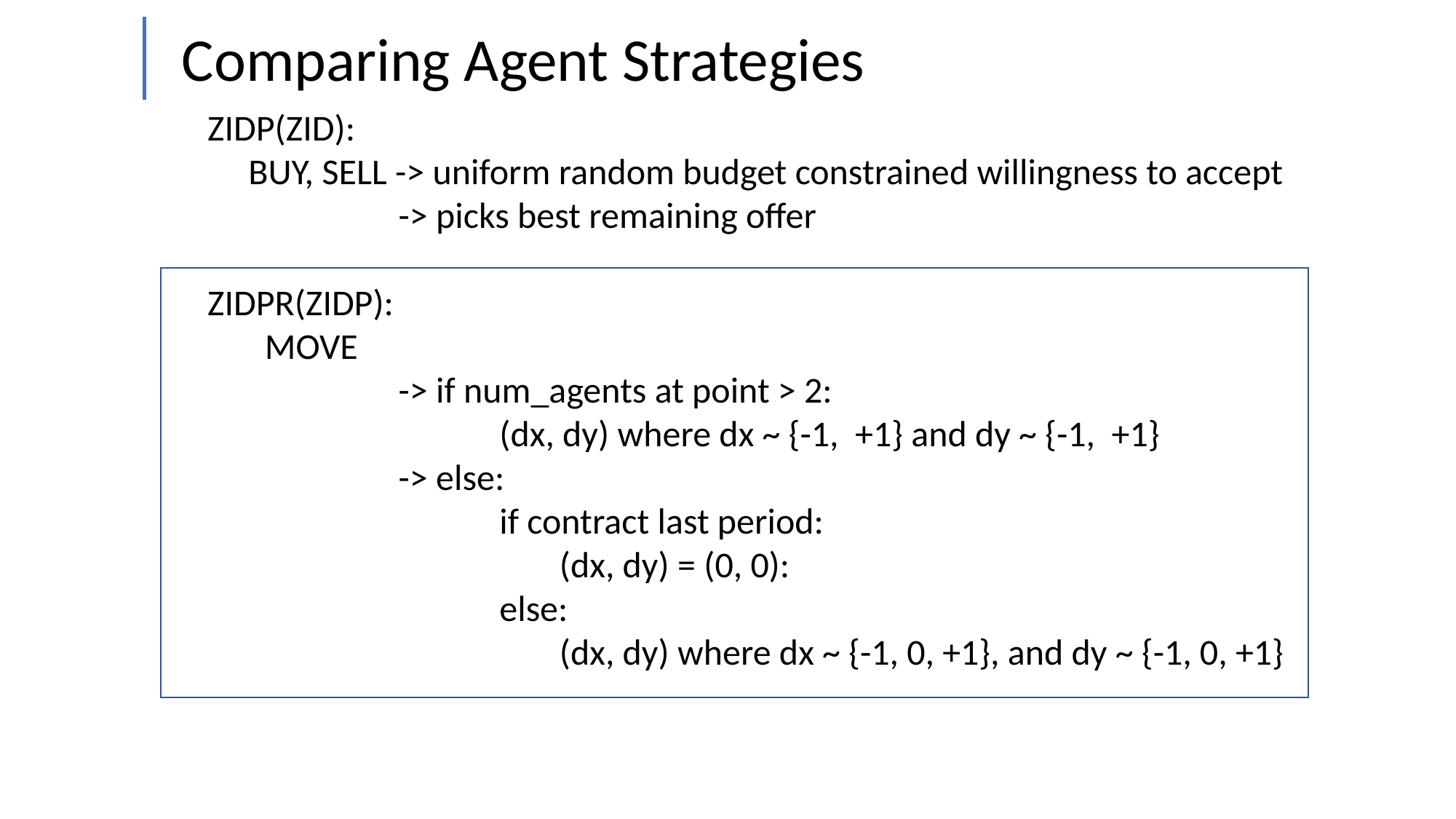

Comparing Agent Strategies
ZIDP(ZID):
     BUY, SELL -> uniform random budget constrained willingness to accept
  	          -> picks best remaining offer

ZIDPR(ZIDP):
       MOVE
	          -> if num_agents at point > 2:
		         (dx, dy) where dx ~ {-1,  +1} and dy ~ {-1,  +1}
	          -> else:
		         if contract last period:
                                           (dx, dy) = (0, 0):
		         else:
			   (dx, dy) where dx ~ {-1, 0, +1}, and dy ~ {-1, 0, +1}